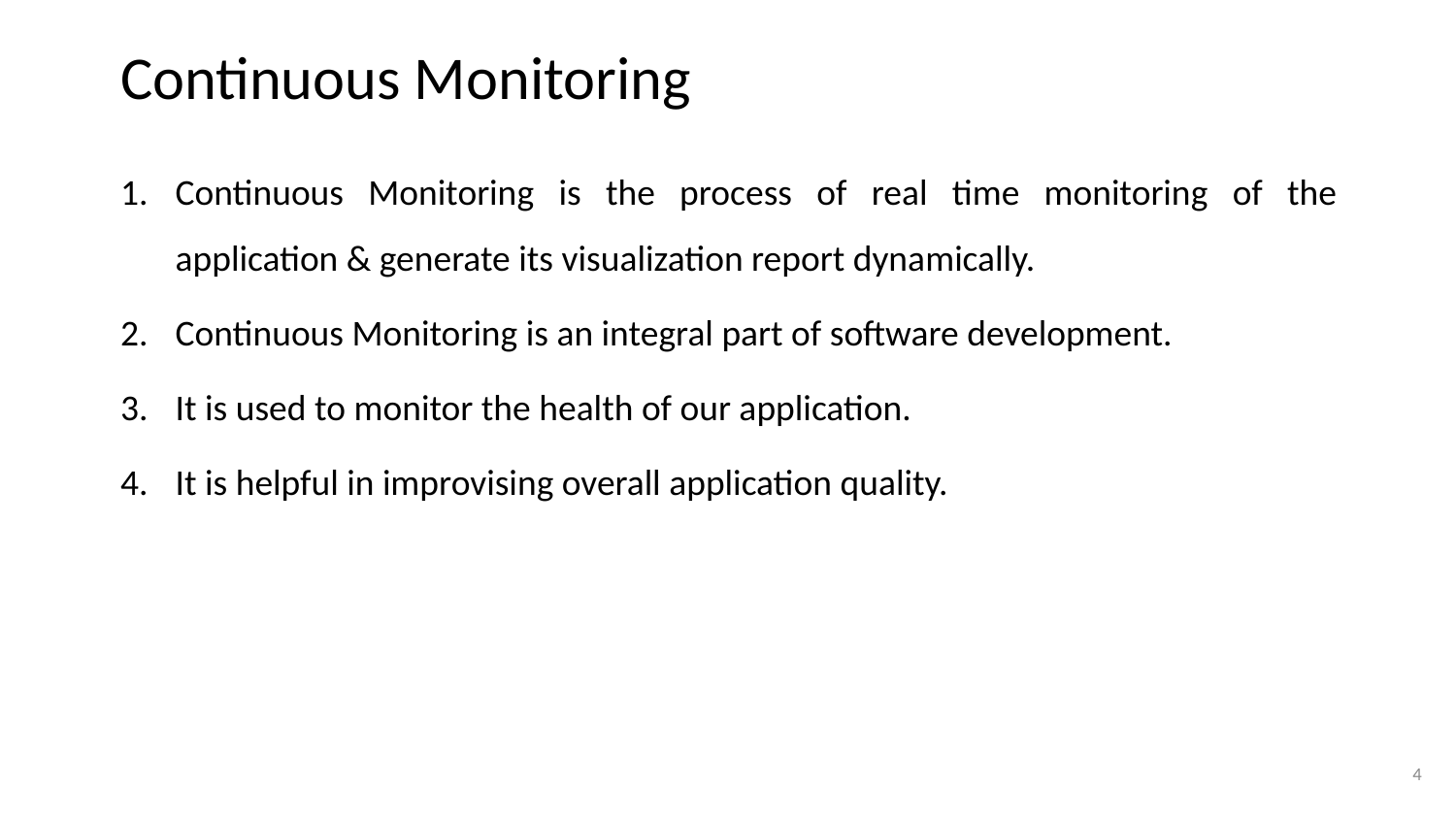

# Continuous Monitoring
Continuous Monitoring is the process of real time monitoring of the application & generate its visualization report dynamically.
Continuous Monitoring is an integral part of software development.
It is used to monitor the health of our application.
It is helpful in improvising overall application quality.
4